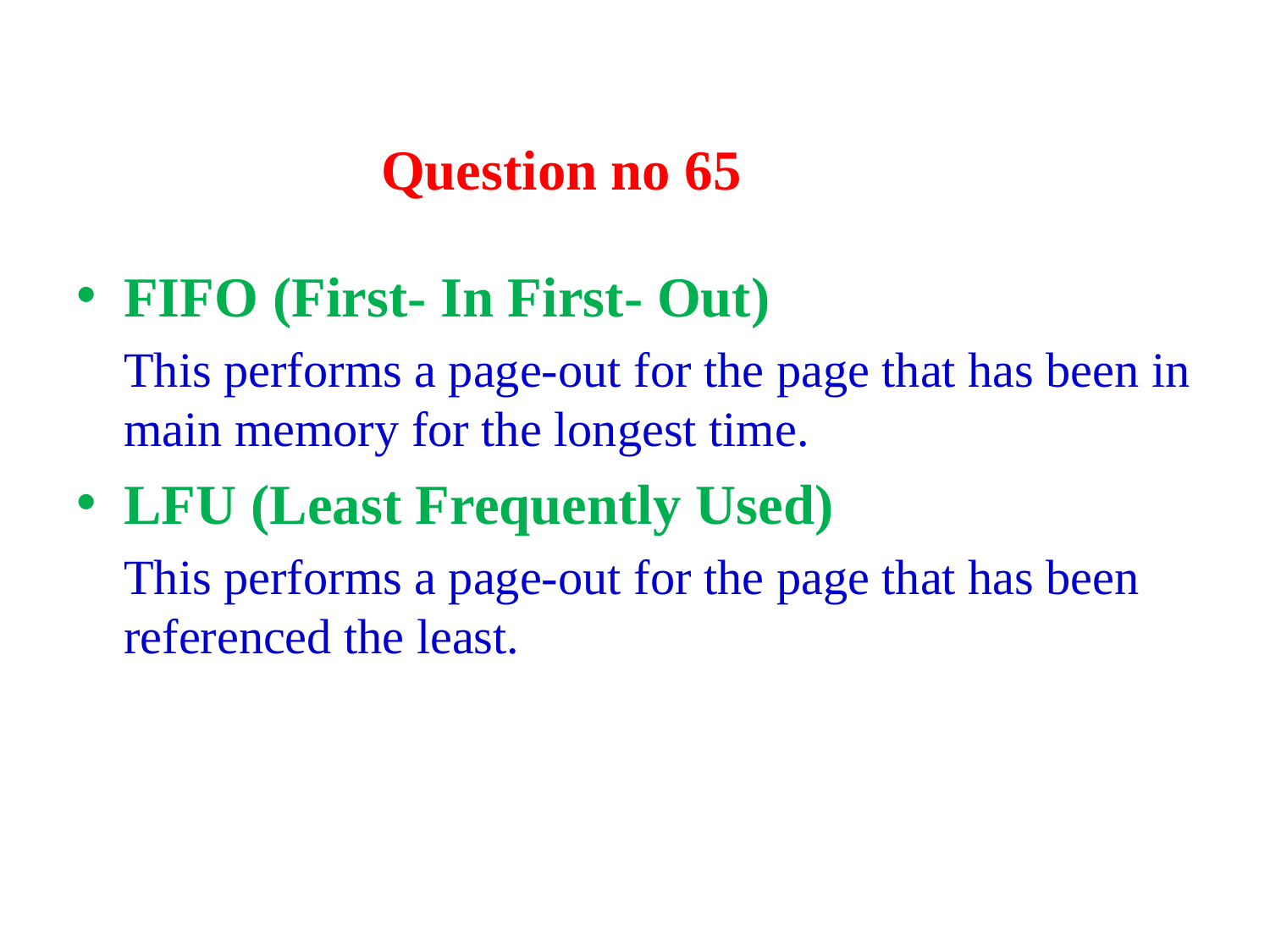

# Question no 65
FIFO (First- In First- Out)
	This performs a page-out for the page that has been in main memory for the longest time.
LFU (Least Frequently Used)
	This performs a page-out for the page that has been referenced the least.